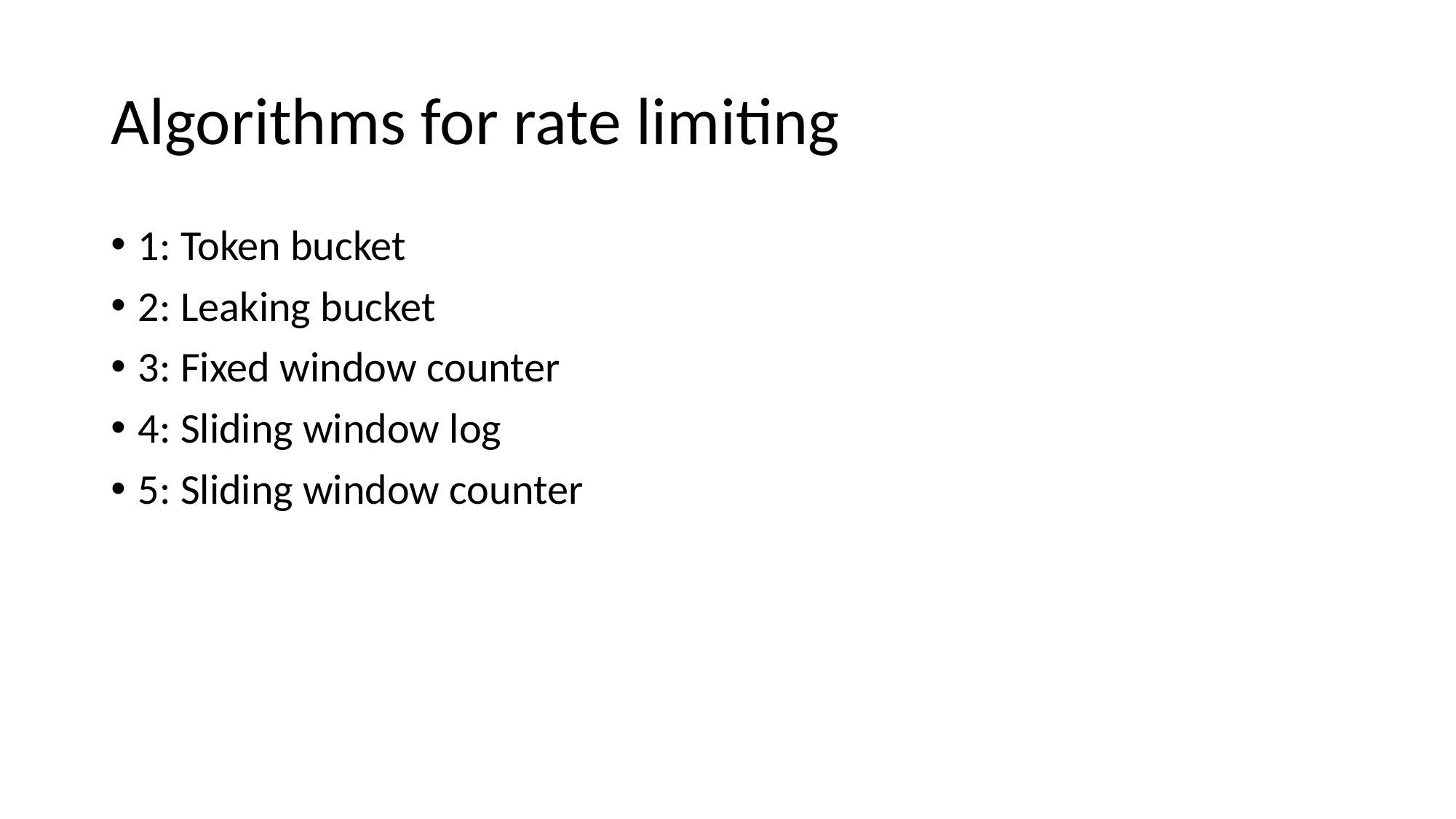

# Algorithms for rate limiting
1: Token bucket
2: Leaking bucket
3: Fixed window counter
4: Sliding window log
5: Sliding window counter